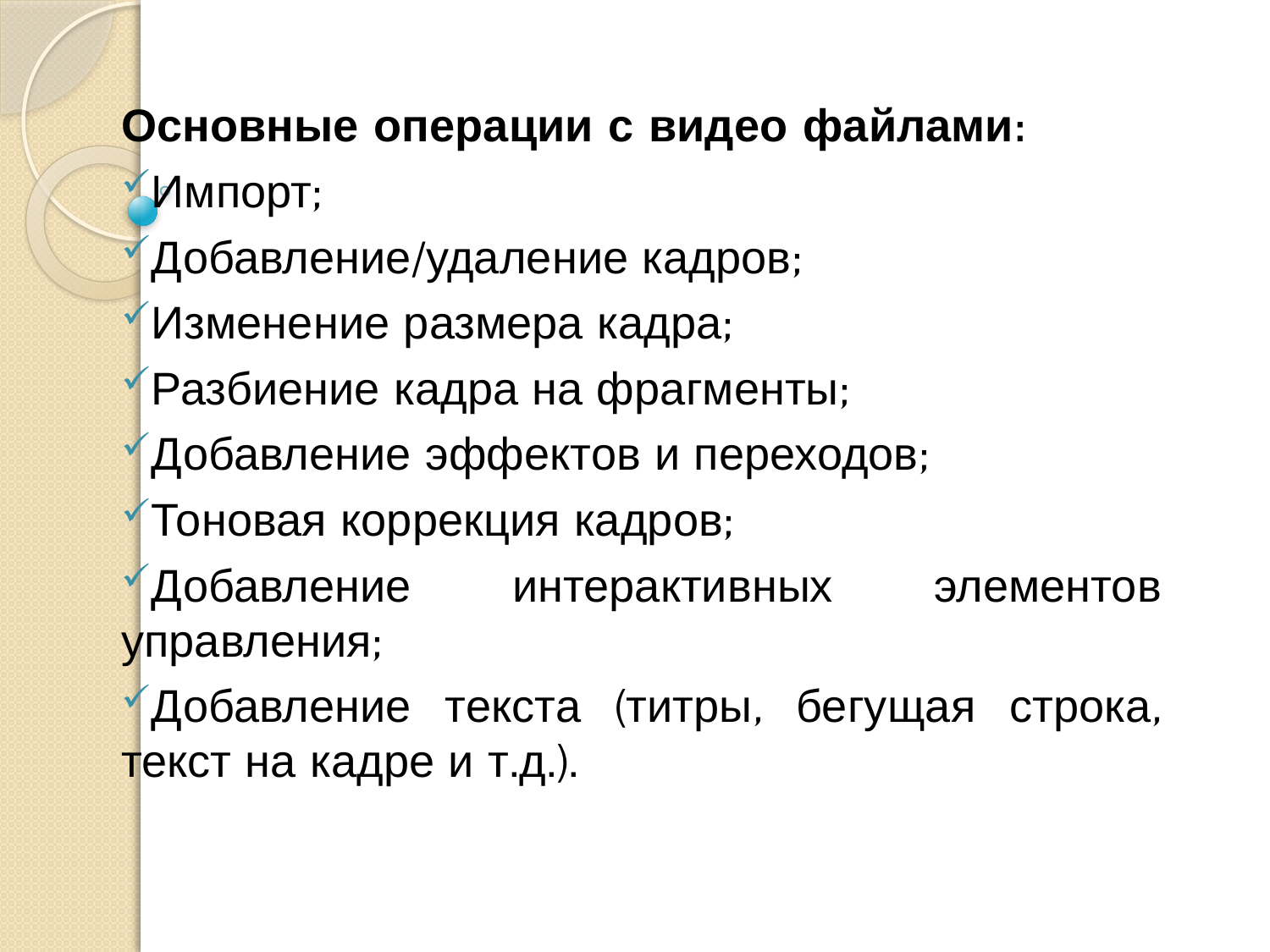

Основные операции с видео файлами:
Импорт;
Добавление/удаление кадров;
Изменение размера кадра;
Разбиение кадра на фрагменты;
Добавление эффектов и переходов;
Тоновая коррекция кадров;
Добавление интерактивных элементов управления;
Добавление текста (титры, бегущая строка, текст на кадре и т.д.).